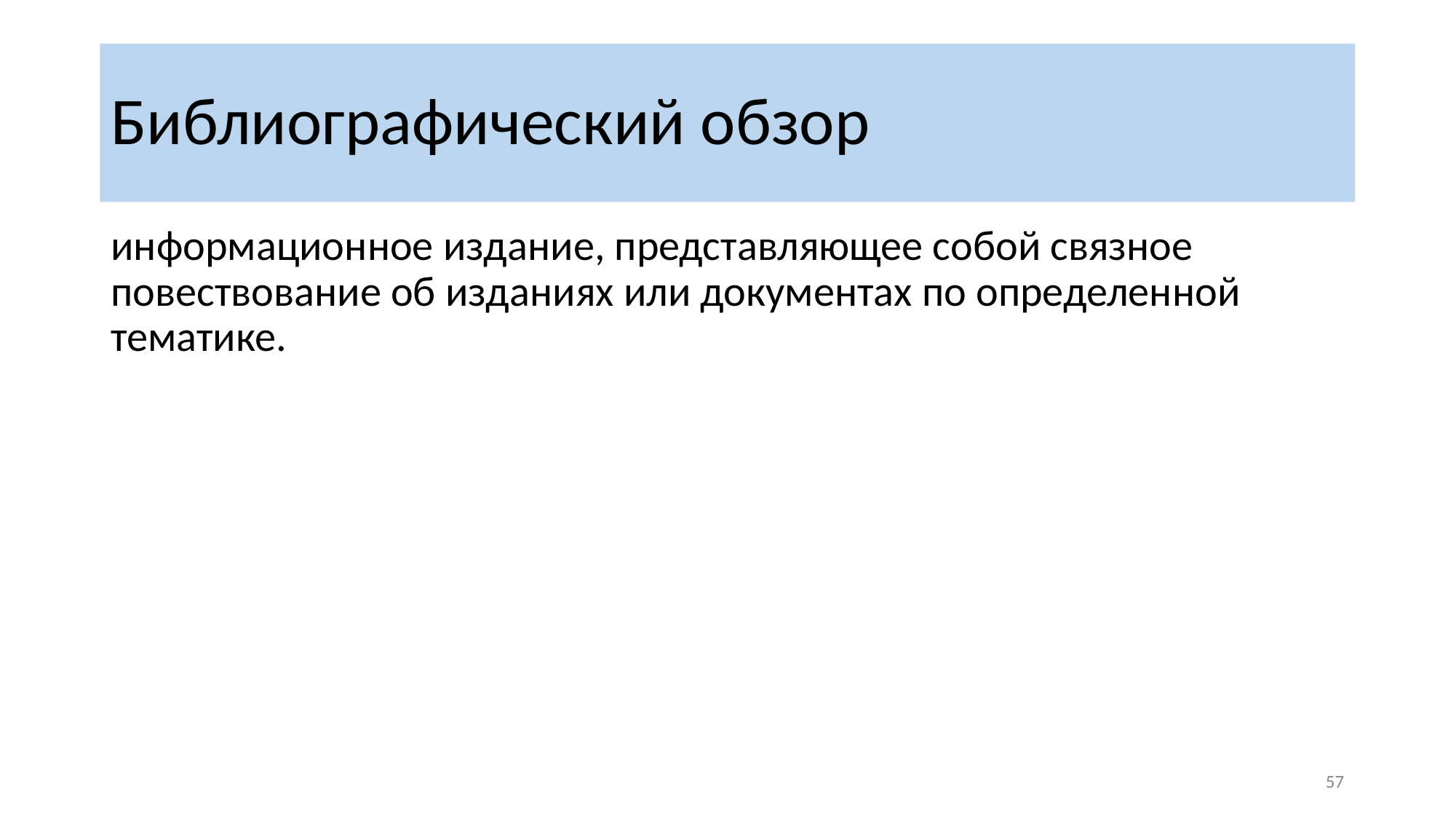

# Библиографический обзор
информационное издание, представляющее собой связное повествование об изданиях или документах по определенной тематике.

57